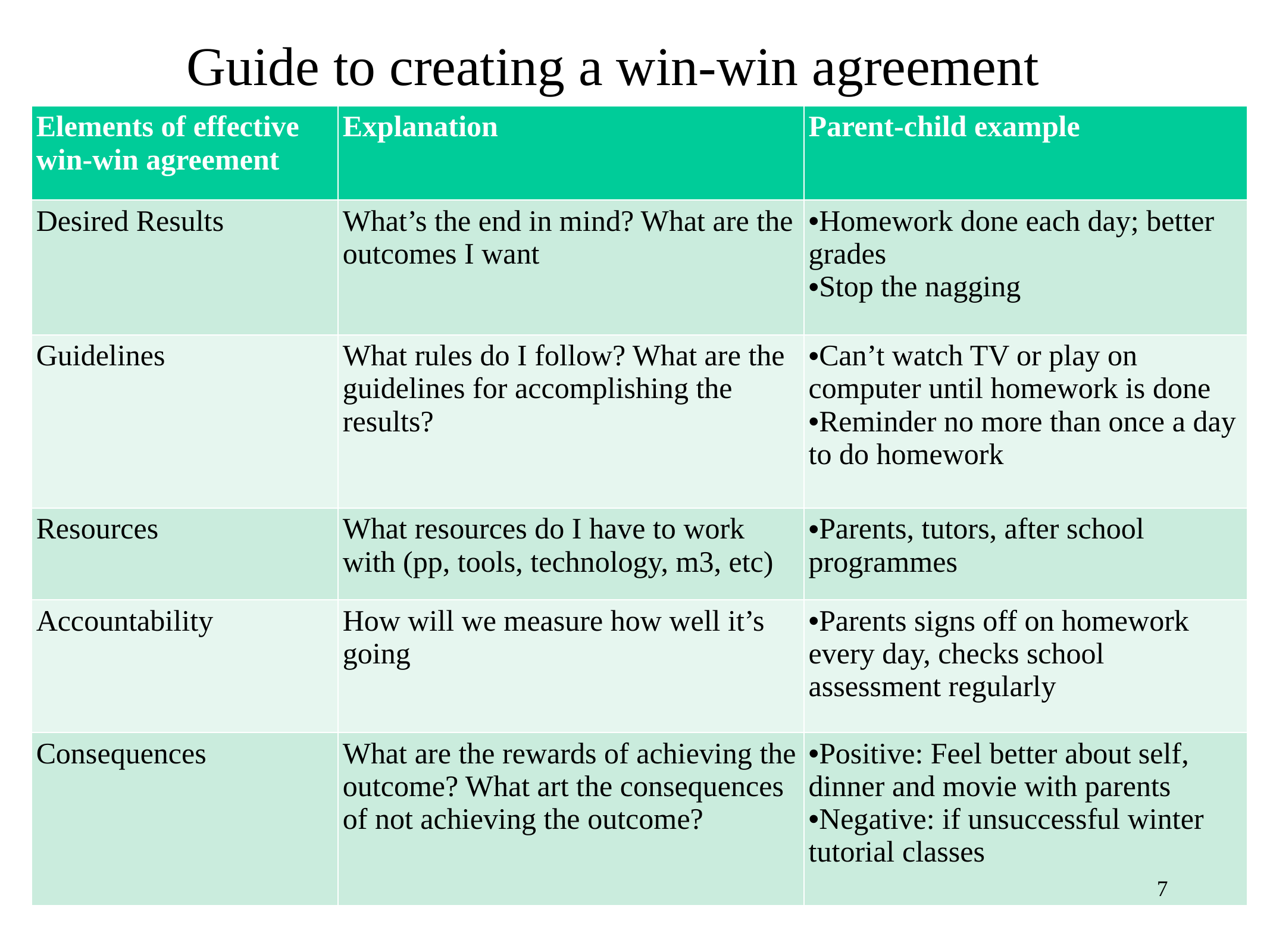

# Guide to creating a win-win agreement
| Elements of effective win-win agreement | Explanation | Parent-child example |
| --- | --- | --- |
| Desired Results | What’s the end in mind? What are the outcomes I want | Homework done each day; better grades Stop the nagging |
| Guidelines | What rules do I follow? What are the guidelines for accomplishing the results? | Can’t watch TV or play on computer until homework is done Reminder no more than once a day to do homework |
| Resources | What resources do I have to work with (pp, tools, technology, m3, etc) | Parents, tutors, after school programmes |
| Accountability | How will we measure how well it’s going | Parents signs off on homework every day, checks school assessment regularly |
| Consequences | What are the rewards of achieving the outcome? What art the consequences of not achieving the outcome? | Positive: Feel better about self, dinner and movie with parents Negative: if unsuccessful winter tutorial classes |
7